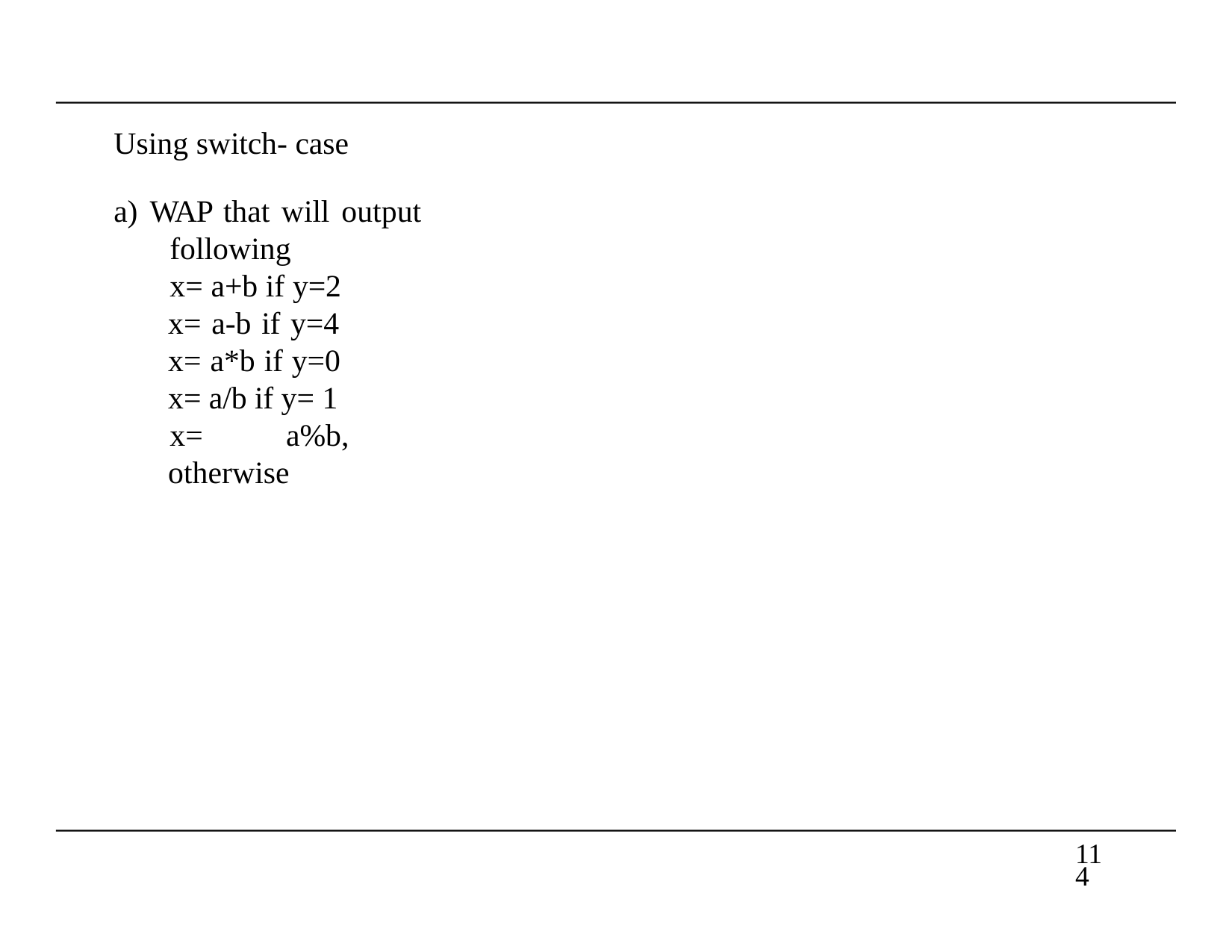

Using switch- case
a) WAP that will output  following
x= a+b if y=2  x= a-b if y=4  x= a*b if y=0  x= a/b if y= 1
x= a%b, otherwise

114